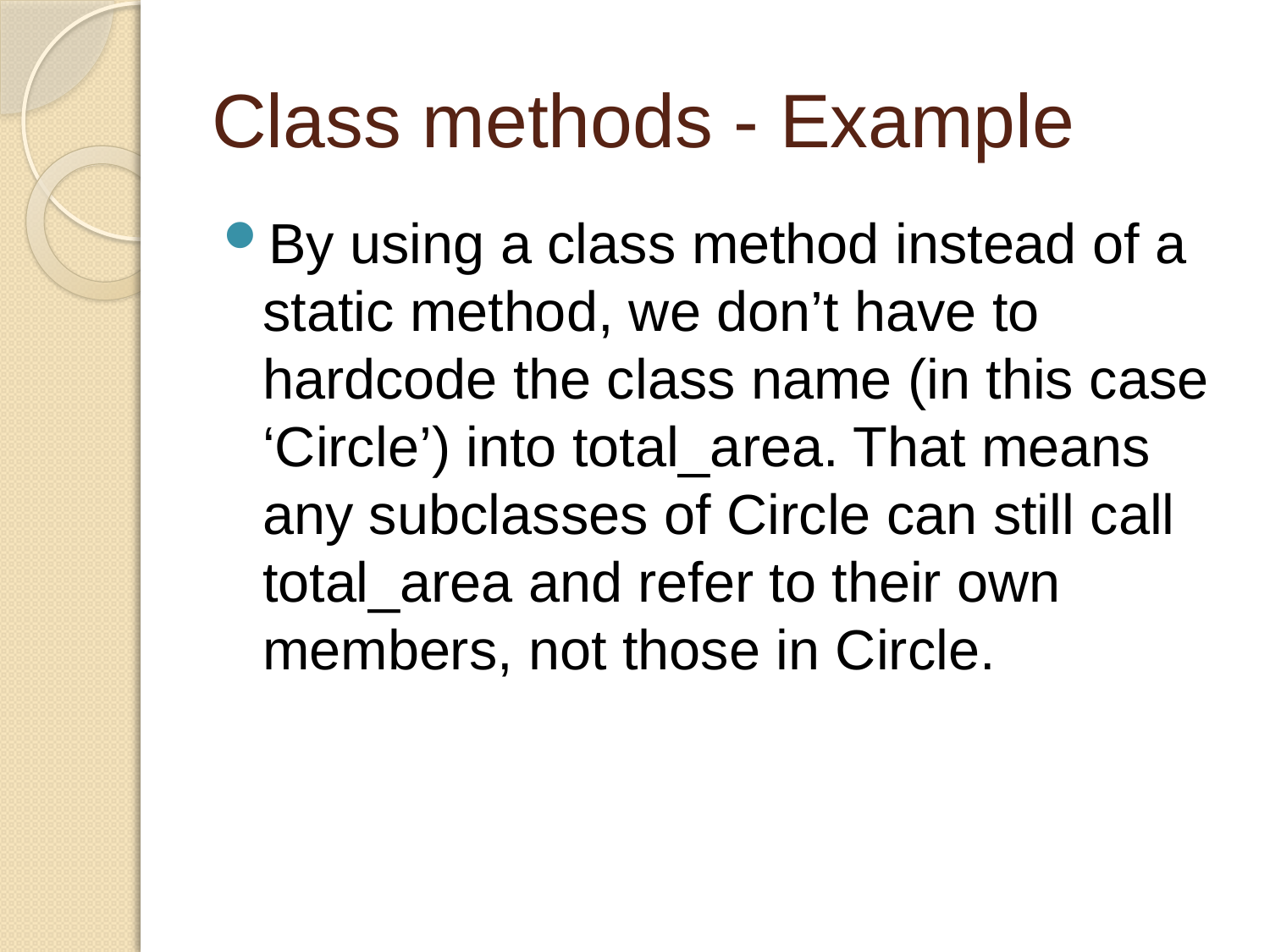

# Class methods - Example
By using a class method instead of a static method, we don’t have to hardcode the class name (in this case ‘Circle’) into total_area. That means any subclasses of Circle can still call total_area and refer to their own members, not those in Circle.